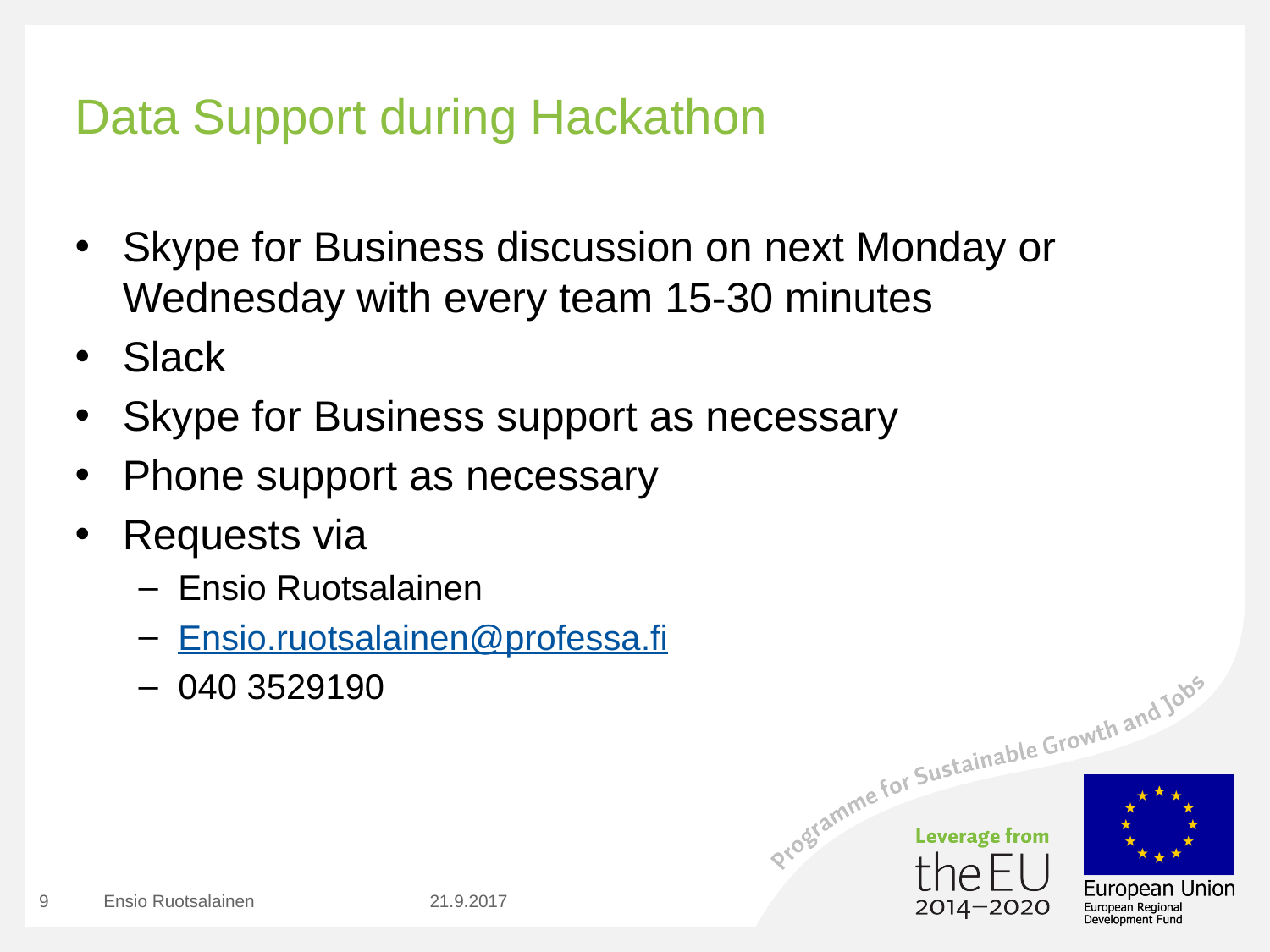

# Data Support during Hackathon
Skype for Business discussion on next Monday or Wednesday with every team 15-30 minutes
Slack
Skype for Business support as necessary
Phone support as necessary
Requests via
Ensio Ruotsalainen
Ensio.ruotsalainen@professa.fi
040 3529190

9
Ensio Ruotsalainen
21.9.2017